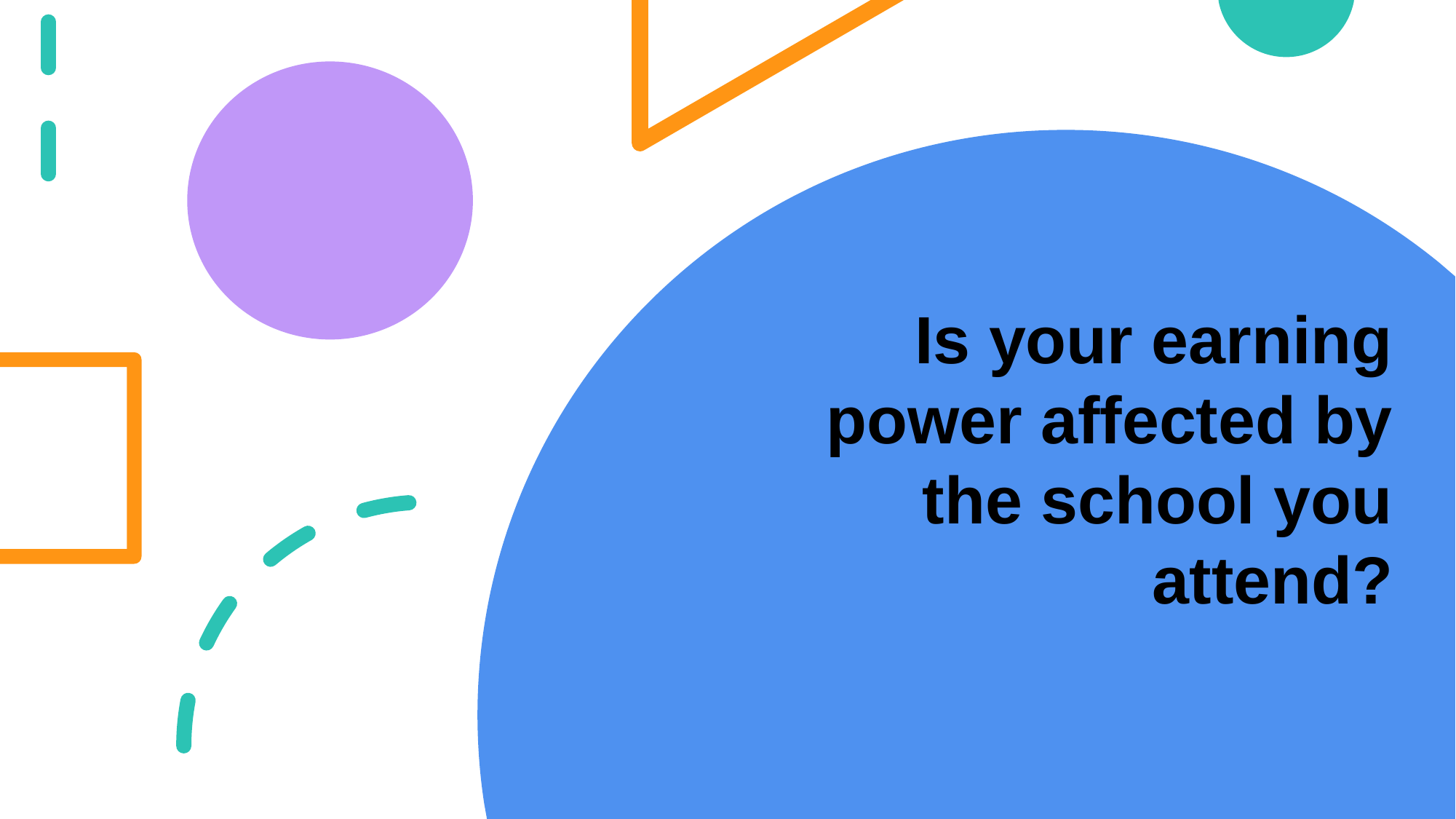

Is your earning power affected by the school you attend?